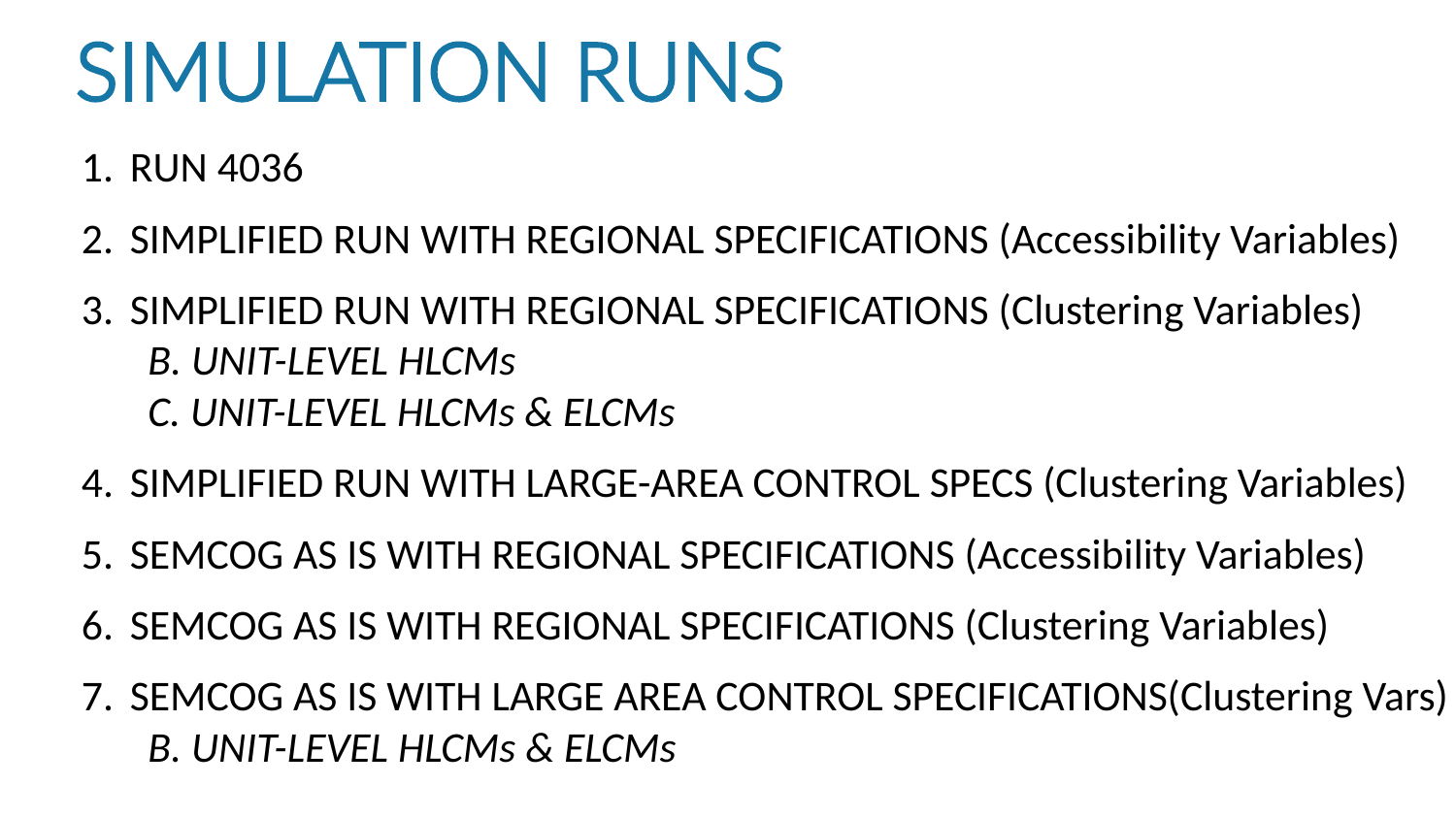

# SIMULATION RUNS
RUN 4036
SIMPLIFIED RUN WITH REGIONAL SPECIFICATIONS (Accessibility Variables)
SIMPLIFIED RUN WITH REGIONAL SPECIFICATIONS (Clustering Variables)
B. UNIT-LEVEL HLCMs
C. UNIT-LEVEL HLCMs & ELCMs
SIMPLIFIED RUN WITH LARGE-AREA CONTROL SPECS (Clustering Variables)
SEMCOG AS IS WITH REGIONAL SPECIFICATIONS (Accessibility Variables)
SEMCOG AS IS WITH REGIONAL SPECIFICATIONS (Clustering Variables)
SEMCOG AS IS WITH LARGE AREA CONTROL SPECIFICATIONS(Clustering Vars)
B. UNIT-LEVEL HLCMs & ELCMs